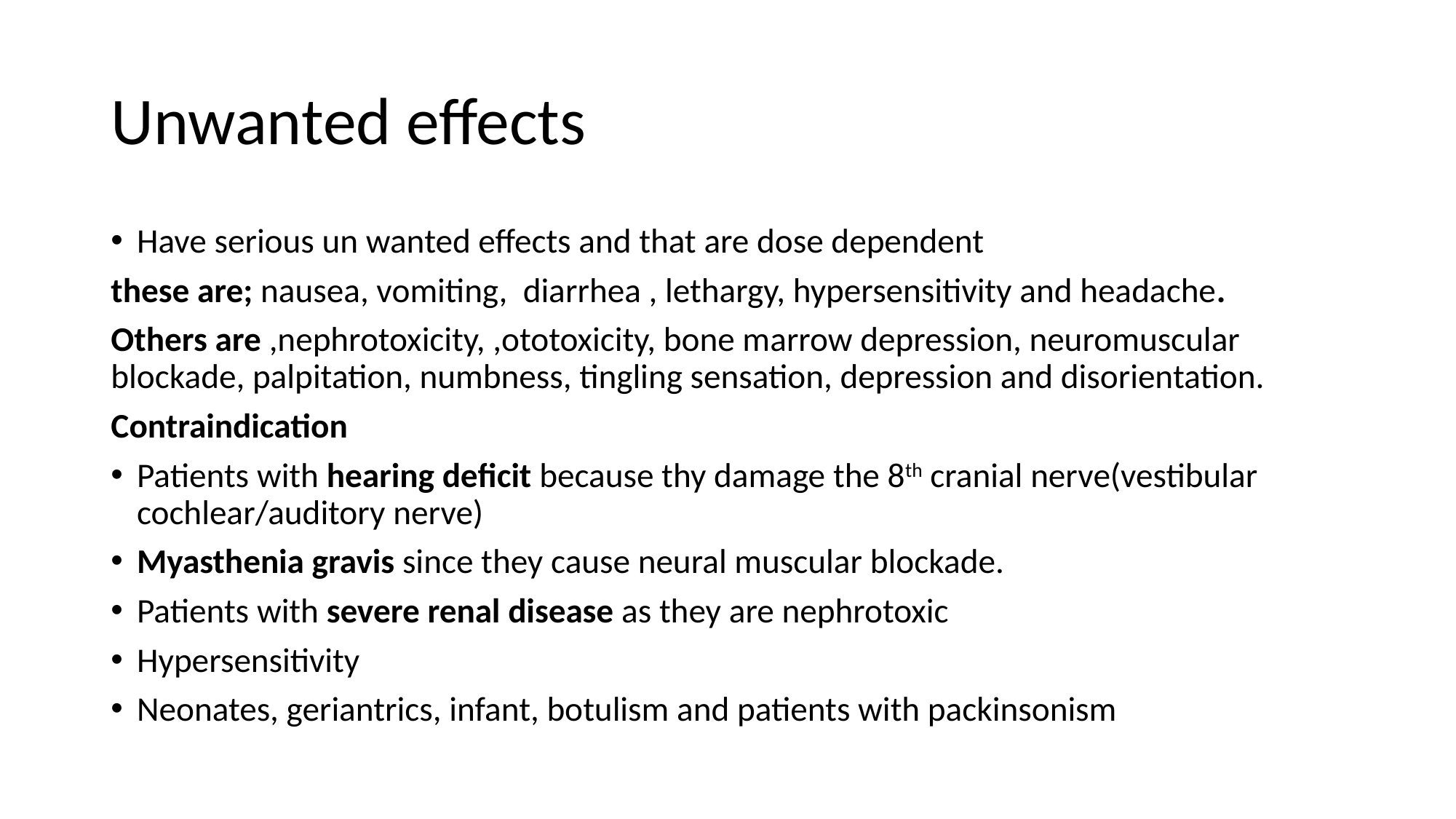

# Unwanted effects
Have serious un wanted effects and that are dose dependent
these are; nausea, vomiting,  diarrhea , lethargy, hypersensitivity and headache.
Others are ,nephrotoxicity, ,ototoxicity, bone marrow depression, neuromuscular blockade, palpitation, numbness, tingling sensation, depression and disorientation.
Contraindication
Patients with hearing deficit because thy damage the 8th cranial nerve(vestibular cochlear/auditory nerve)
Myasthenia gravis since they cause neural muscular blockade.
Patients with severe renal disease as they are nephrotoxic
Hypersensitivity
Neonates, geriantrics, infant, botulism and patients with packinsonism